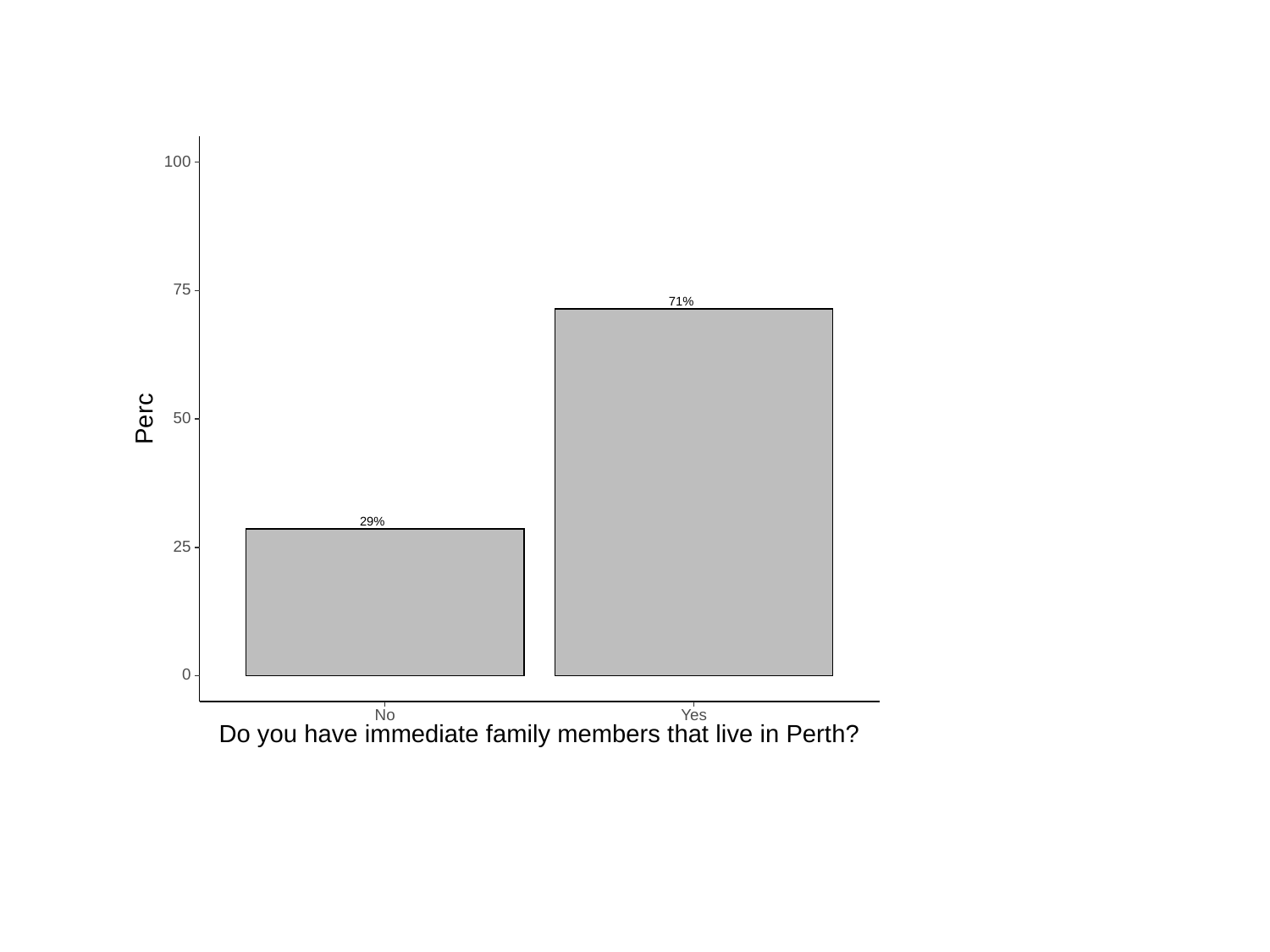

100

75

71%

Perc
50

29%

25

0

No
Yes
Do you have immediate family members that live in Perth?